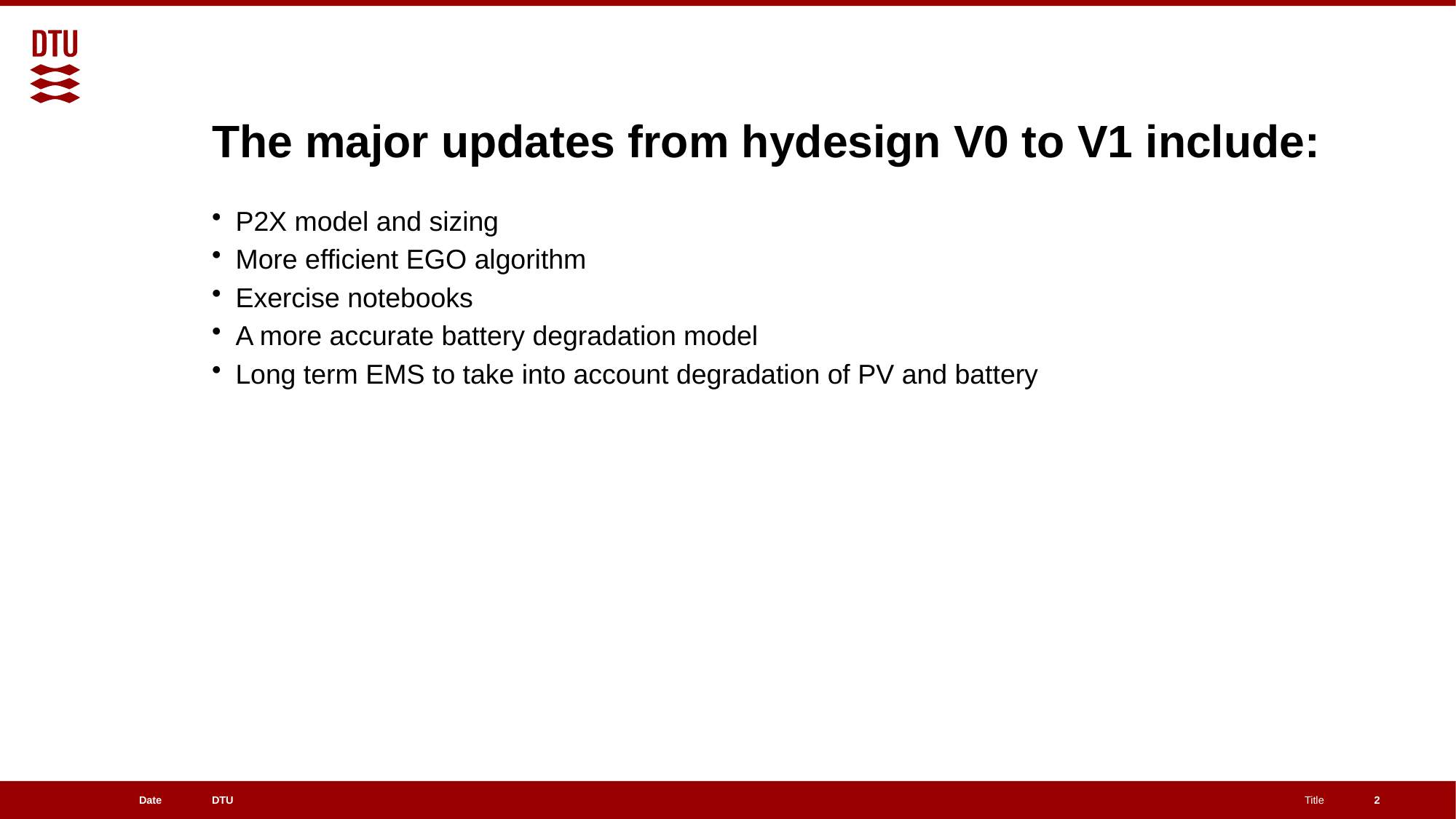

# The major updates from hydesign V0 to V1 include:
P2X model and sizing
More efficient EGO algorithm
Exercise notebooks
A more accurate battery degradation model
Long term EMS to take into account degradation of PV and battery

2